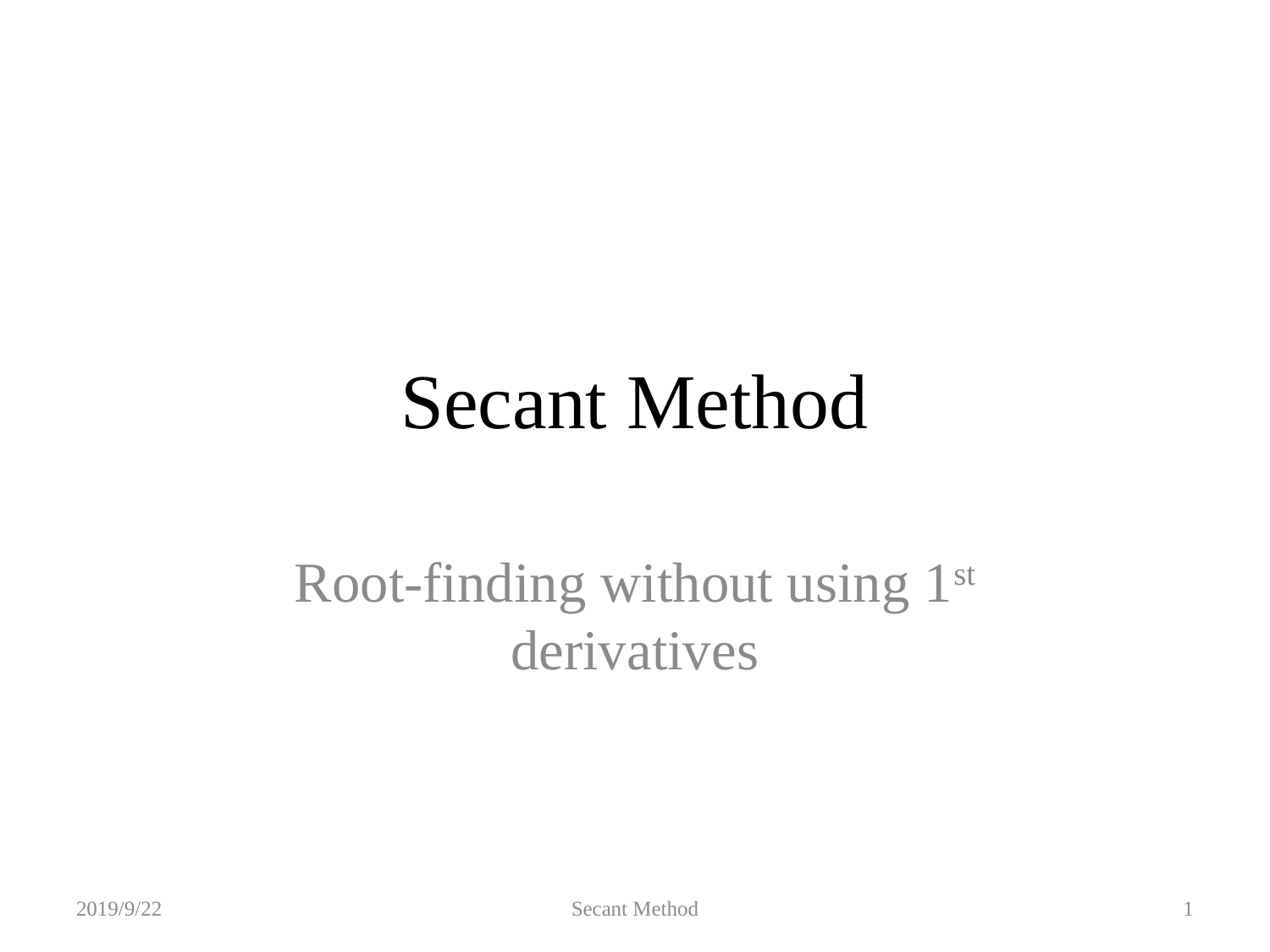

# Secant Method
Root-finding without using 1st derivatives
2019/9/22
Secant Method
1